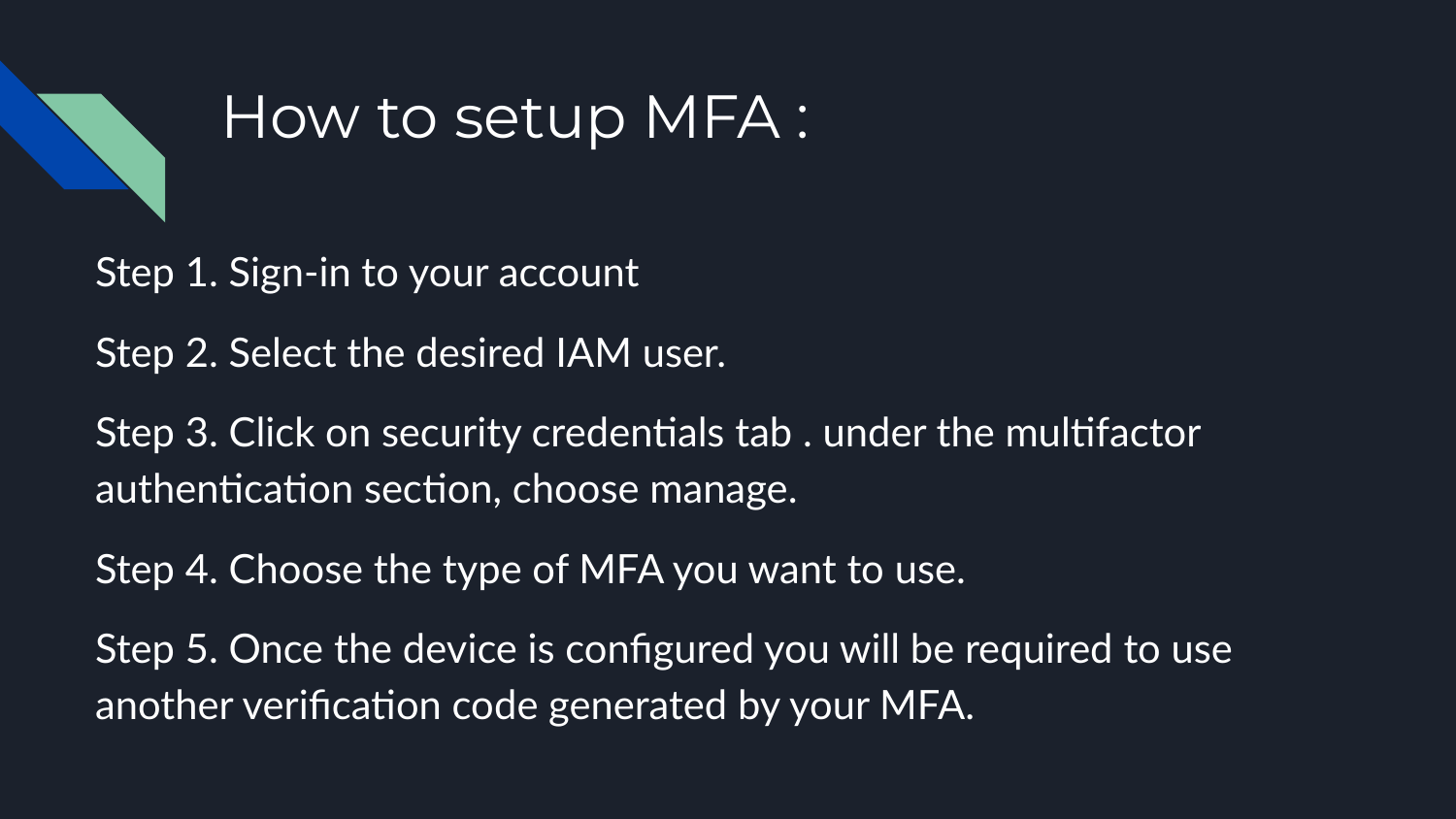

# How to setup MFA :
Step 1. Sign-in to your account
Step 2. Select the desired IAM user.
Step 3. Click on security credentials tab . under the multifactor authentication section, choose manage.
Step 4. Choose the type of MFA you want to use.
Step 5. Once the device is configured you will be required to use another verification code generated by your MFA.